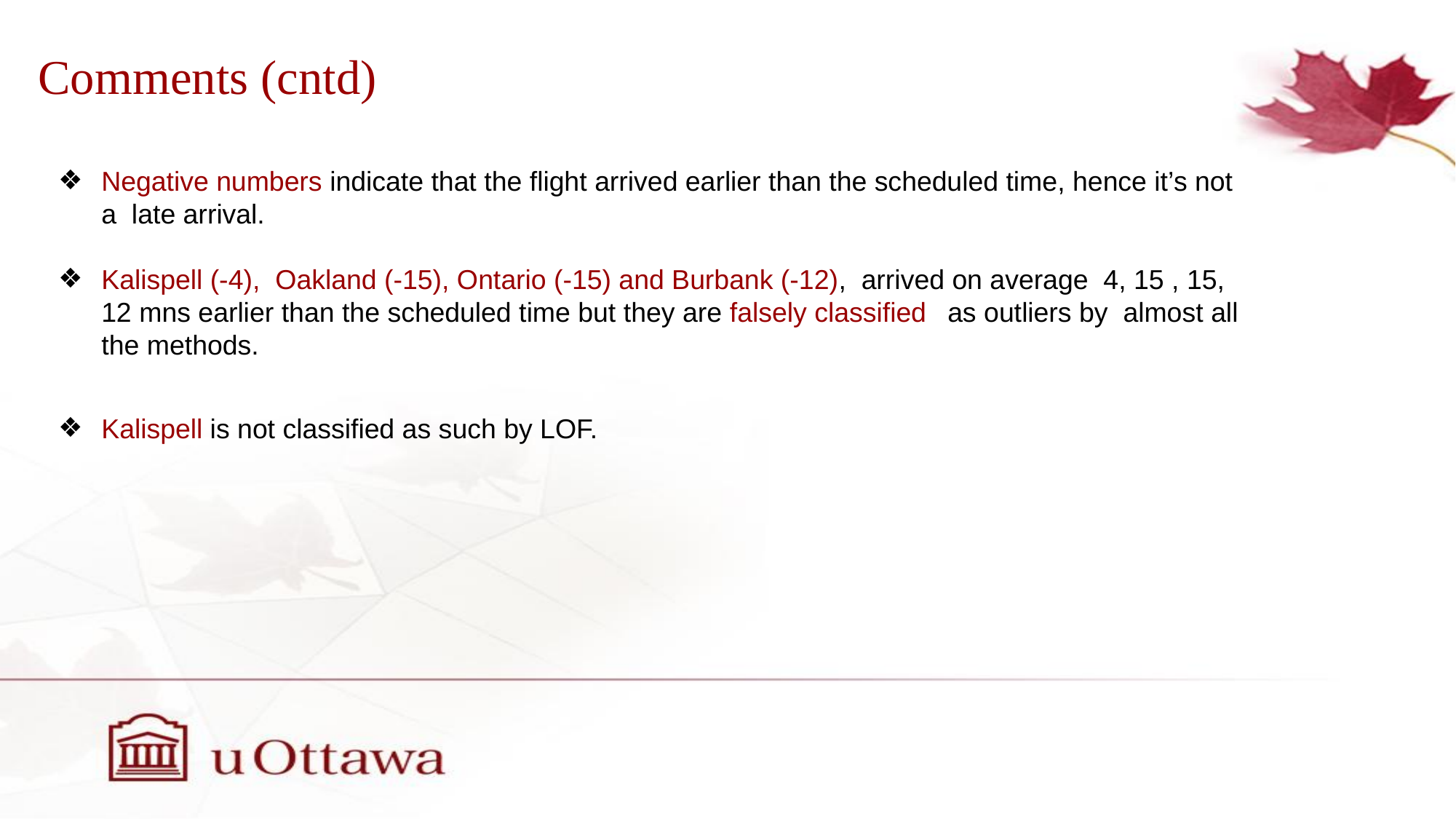

# Comments (cntd)
Negative numbers indicate that the flight arrived earlier than the scheduled time, hence it’s not a  late arrival.

Kalispell (-4),  Oakland (-15), Ontario (-15) and Burbank (-12),  arrived on average  4, 15 , 15, 12 mns earlier than the scheduled time but they are falsely classified   as outliers by  almost all the methods.

Kalispell is not classified as such by LOF.